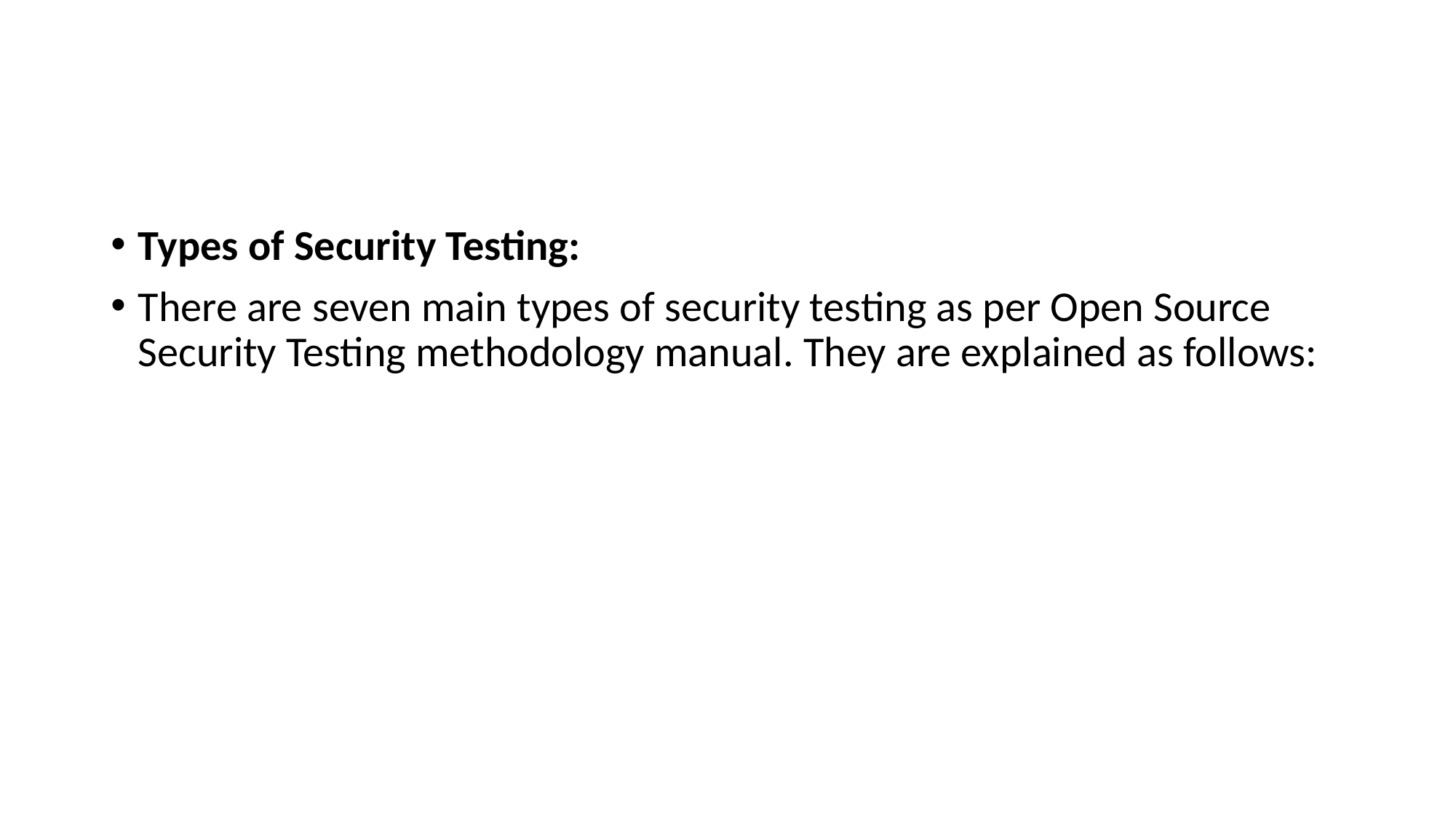

#
Types of Security Testing:
There are seven main types of security testing as per Open Source Security Testing methodology manual. They are explained as follows: